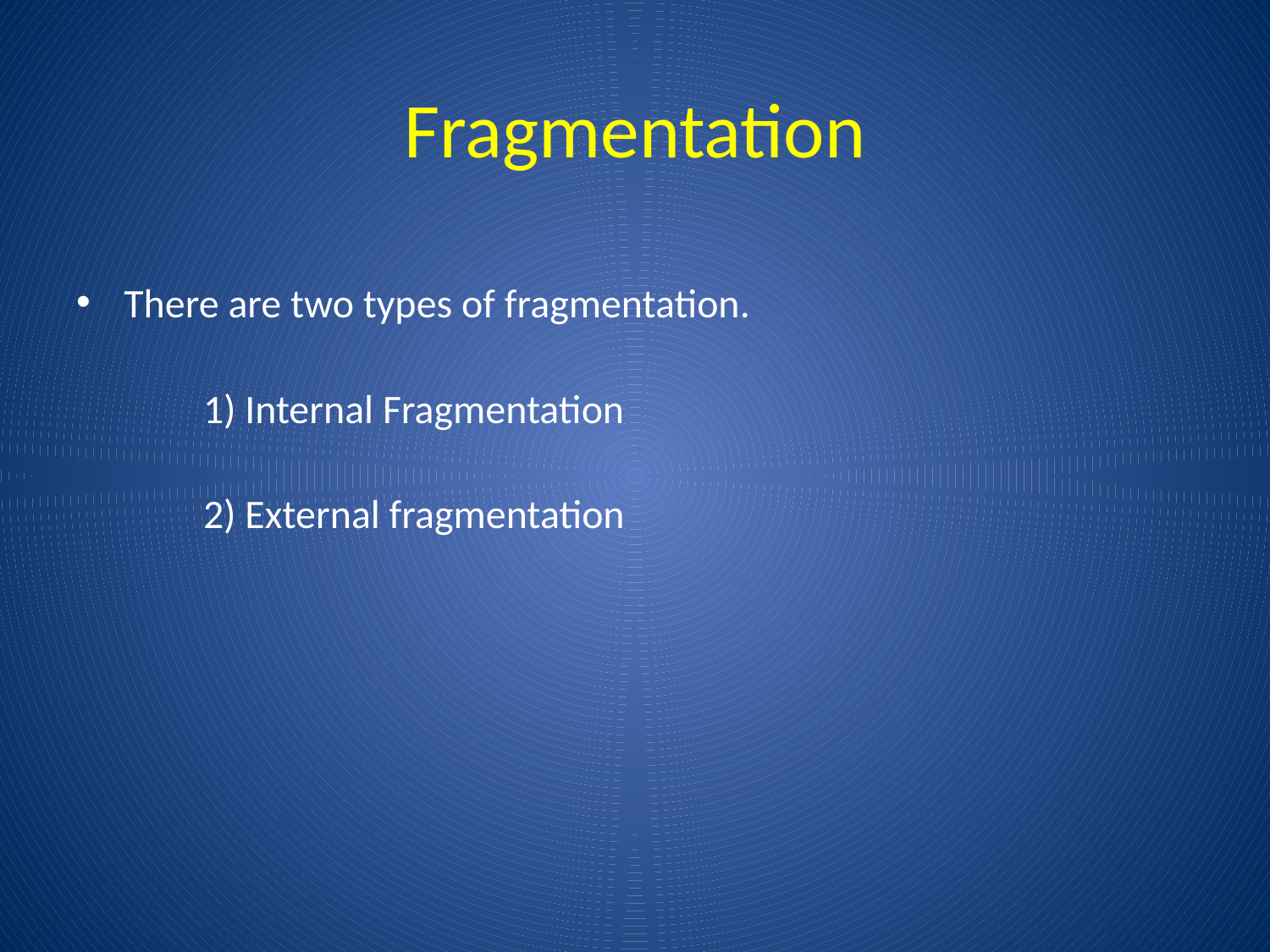

# Fragmentation
There are two types of fragmentation.
 	1) Internal Fragmentation
	2) External fragmentation